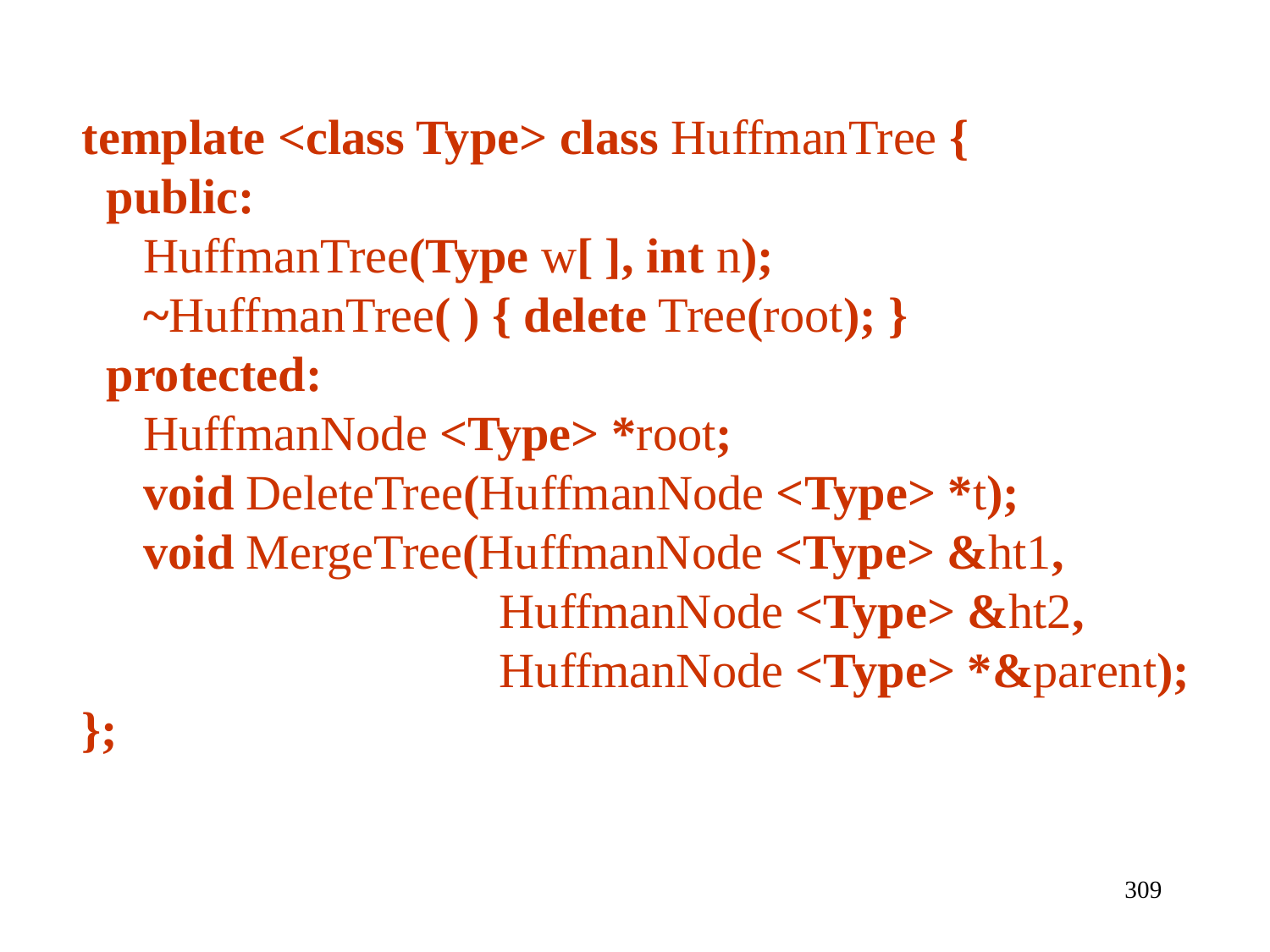

template <class Type> class HuffmanTree {
  public:
     HuffmanTree(Type w[ ], int n);
     ~HuffmanTree( ) { delete Tree(root); }
  protected:
     HuffmanNode <Type> *root;
     void DeleteTree(HuffmanNode <Type> *t);
     void MergeTree(HuffmanNode <Type> &ht1,
                                  HuffmanNode <Type> &ht2,
                                  HuffmanNode <Type> *&parent);
};
309